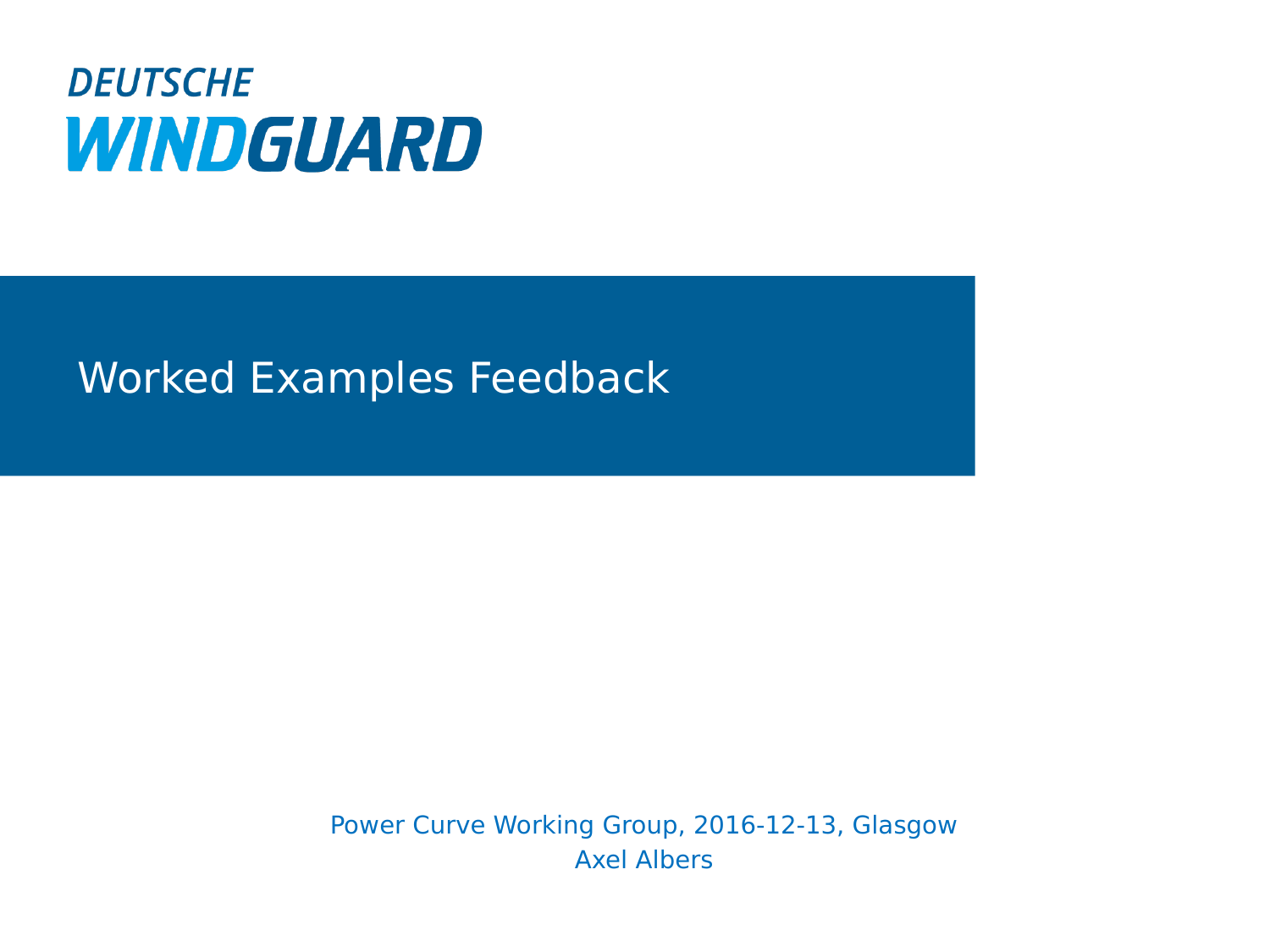

# Worked Examples Feedback

Power Curve Working Group, 2016-12-13, Glasgow
Axel Albers